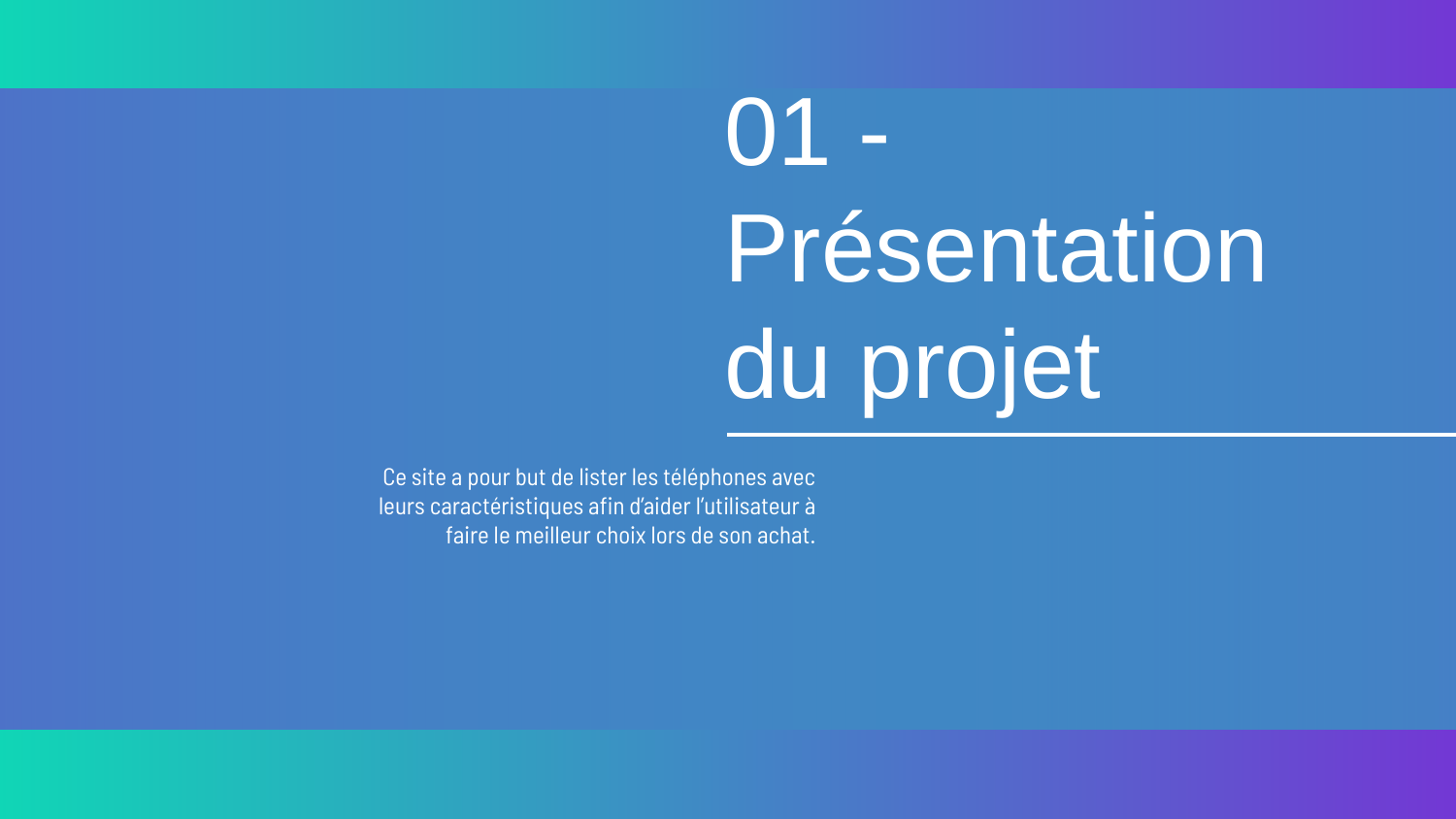

# 01 - Présentation du projet
Ce site a pour but de lister les téléphones avec leurs caractéristiques afin d’aider l’utilisateur à faire le meilleur choix lors de son achat.